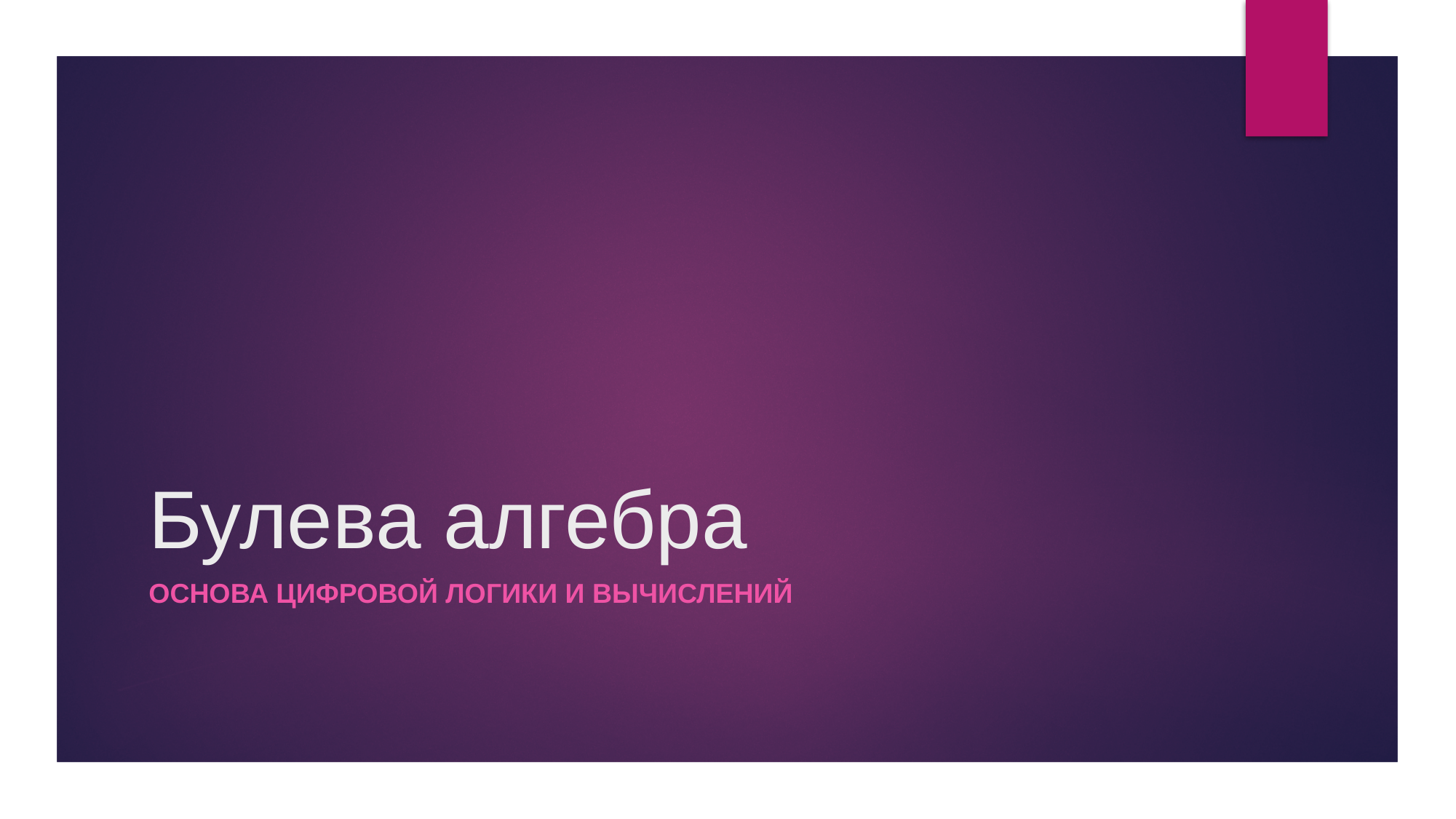

# Булева алгебра
Основа цифровой логики и вычислений